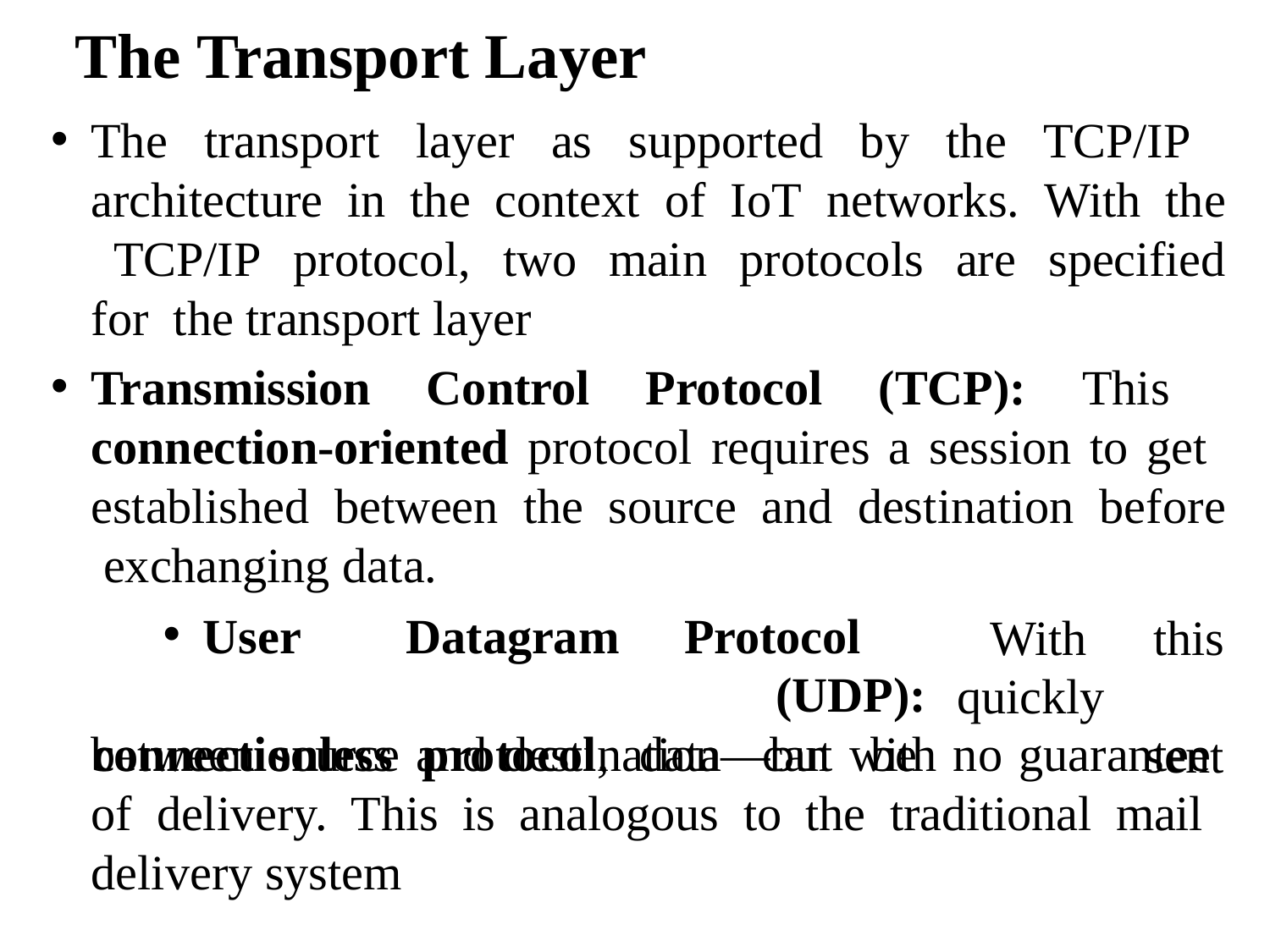

# The Transport Layer
The transport layer as supported by the TCP/IP  architecture in the context of IoT networks. With the  TCP/IP protocol, two main protocols are specified for  the transport layer
Transmission Control Protocol (TCP): This  connection-oriented protocol requires a session to get  established between the source and destination before  exchanging data.
User	Datagram	Protocol	(UDP):
connectionless	protocol,	data	can	be
With  quickly
this  sent
between source and destination—but with no guarantee  of delivery. This is analogous to the traditional mail  delivery system